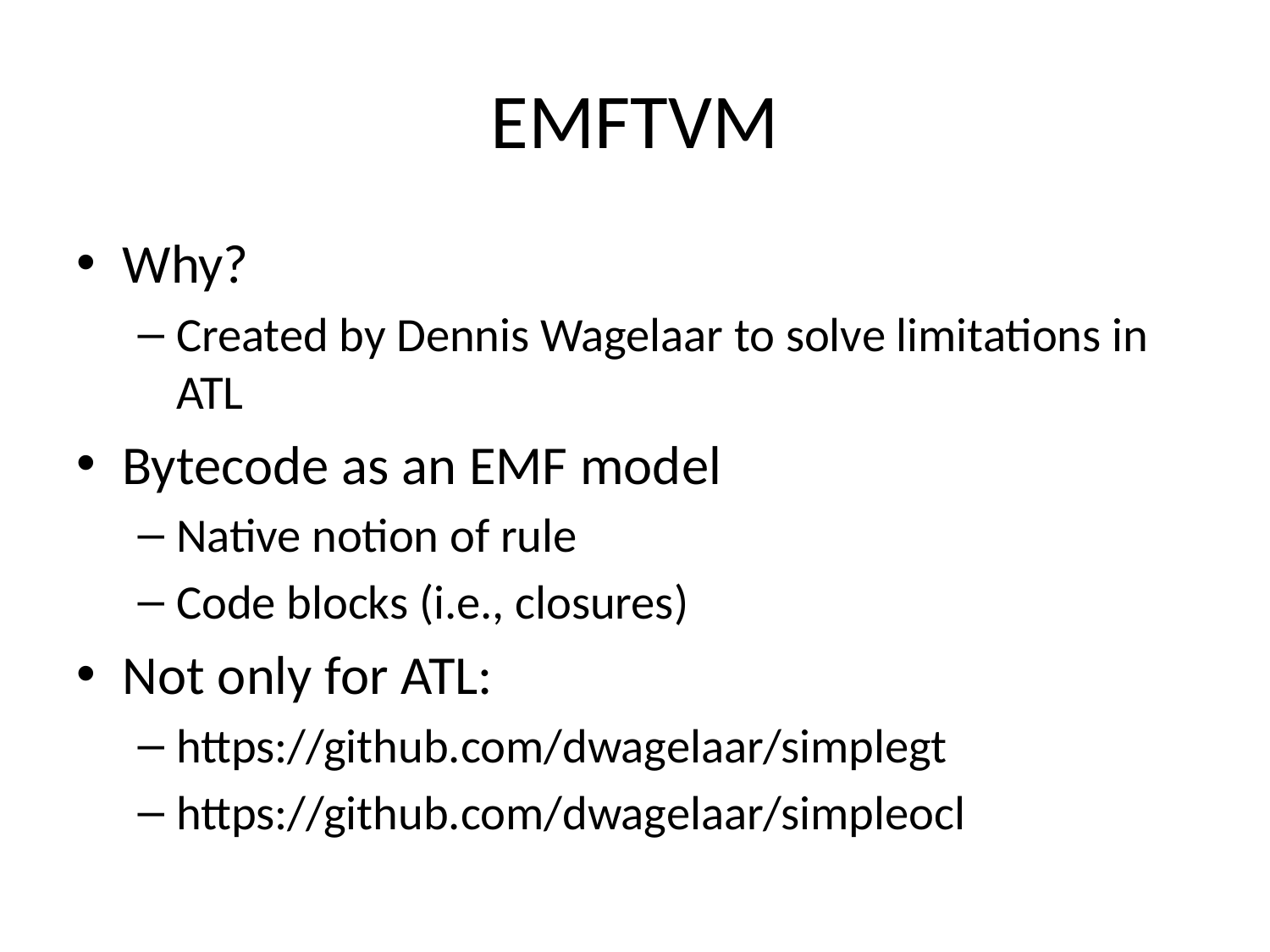

# EMFTVM
Why?
Created by Dennis Wagelaar to solve limitations in ATL
Bytecode as an EMF model
Native notion of rule
Code blocks (i.e., closures)
Not only for ATL:
https://github.com/dwagelaar/simplegt
https://github.com/dwagelaar/simpleocl